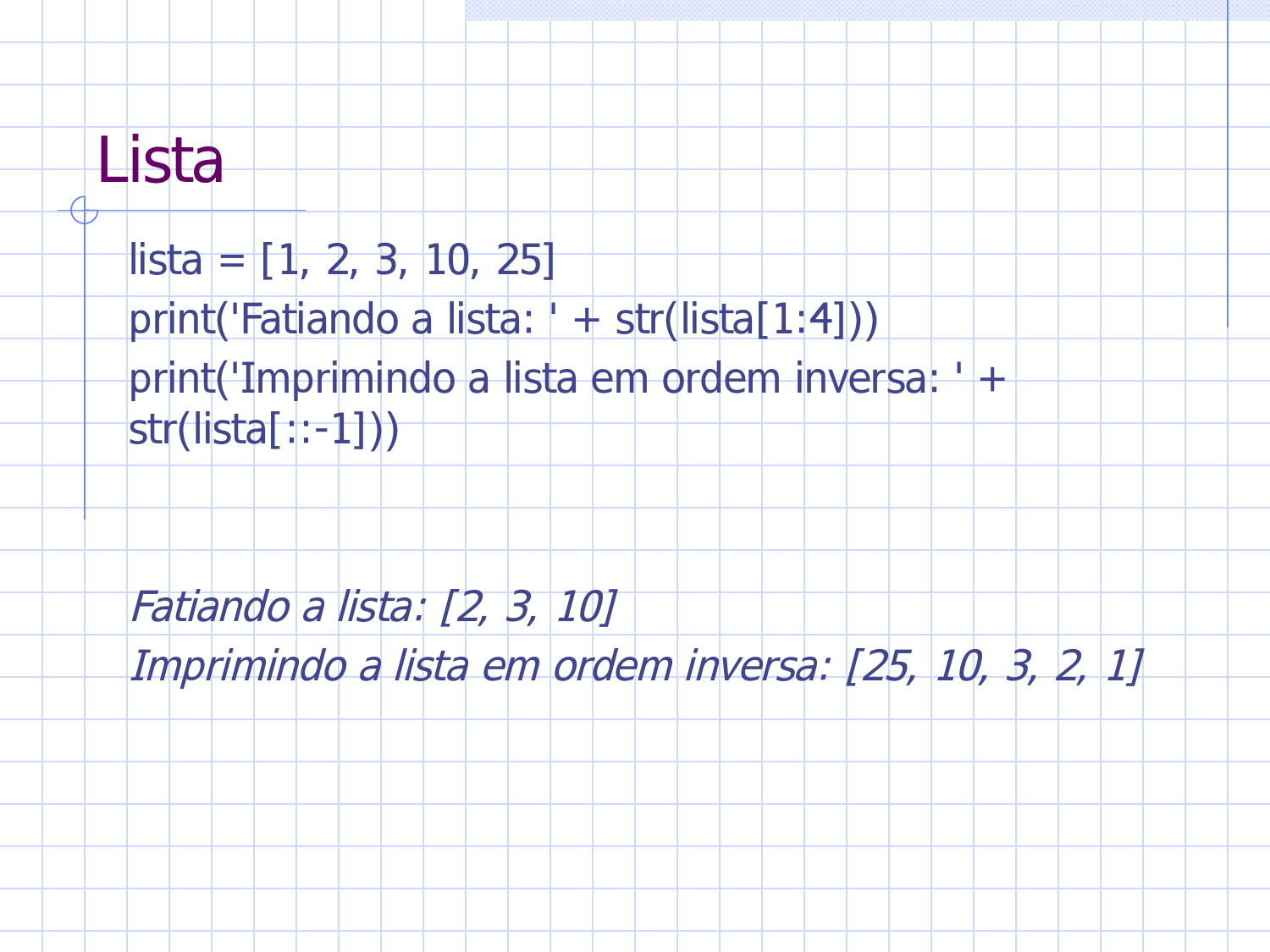

# Lista
lista = [1, 2, 3, 10, 25]
print('Fatiando a lista: ' + str(lista[1:4]))
print('Imprimindo a lista em ordem inversa: ' + str(lista[::-1]))

Fatiando a lista: [2, 3, 10]
Imprimindo a lista em ordem inversa: [25, 10, 3, 2, 1]